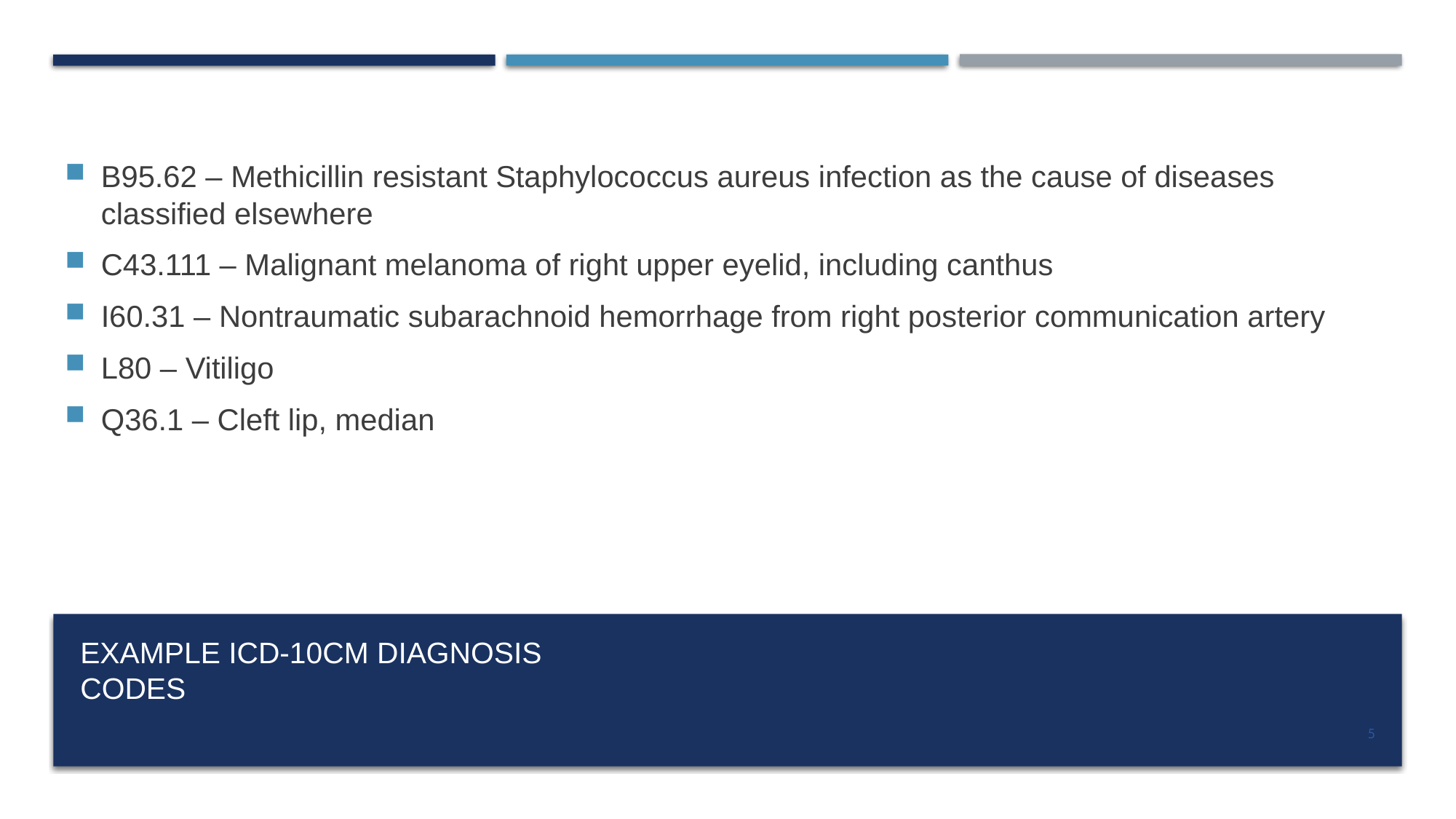

B95.62 – Methicillin resistant Staphylococcus aureus infection as the cause of diseases classified elsewhere
C43.111 – Malignant melanoma of right upper eyelid, including canthus
I60.31 – Nontraumatic subarachnoid hemorrhage from right posterior communication artery
L80 – Vitiligo
Q36.1 – Cleft lip, median

# Example icd-10cm diagnosis codes

5